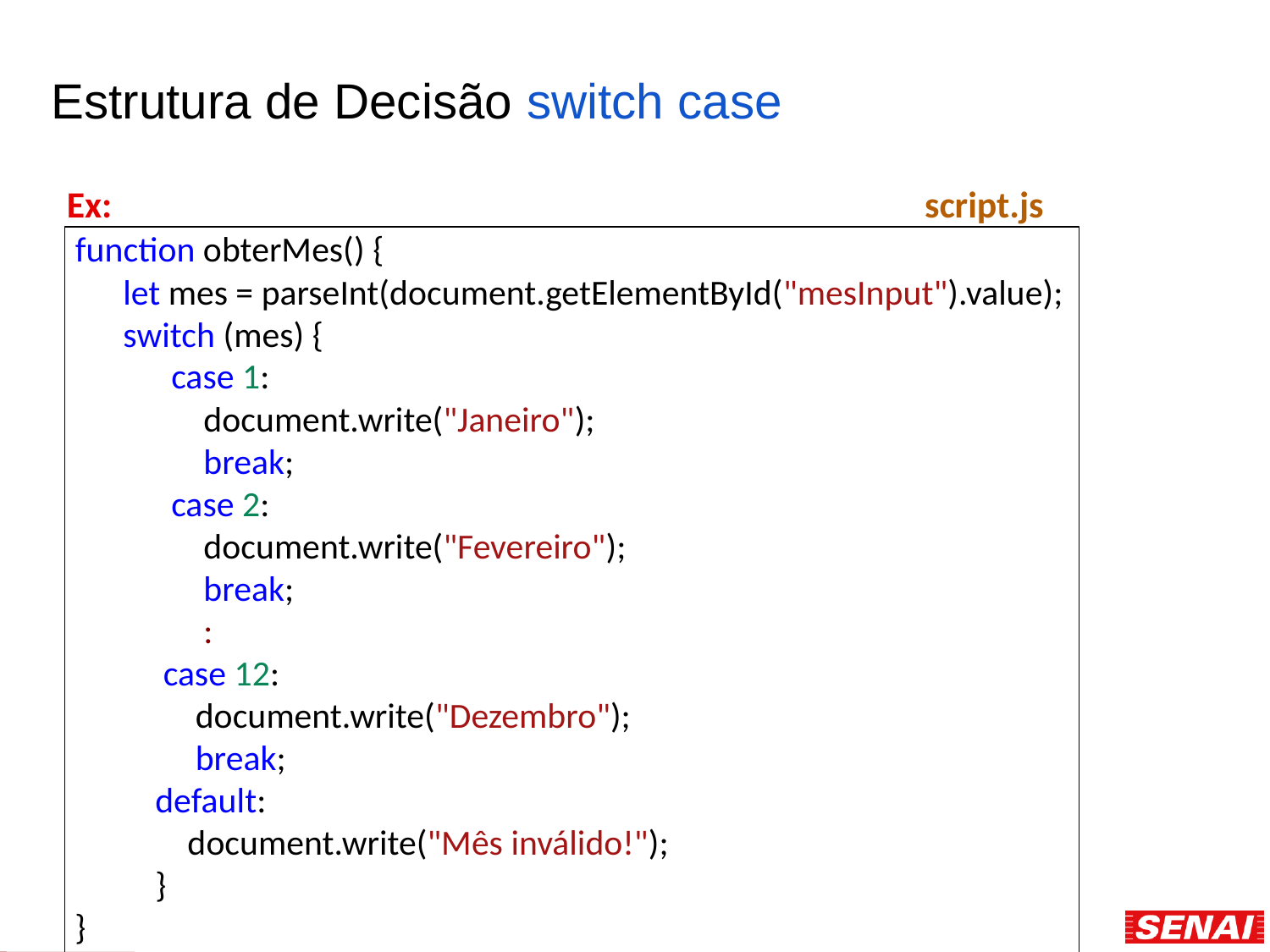

# Estrutura de Decisão switch case
Ex:                                                                                                script.js
 function obterMes() {
       let mes = parseInt(document.getElementById("mesInput").value);
       switch (mes) {
             case 1:
                 document.write("Janeiro");
                 break;
             case 2:
                 document.write("Fevereiro");
                 break;
                 :
            case 12:
                document.write("Dezembro");
                break;
           default:
               document.write("Mês inválido!");
           }
 }